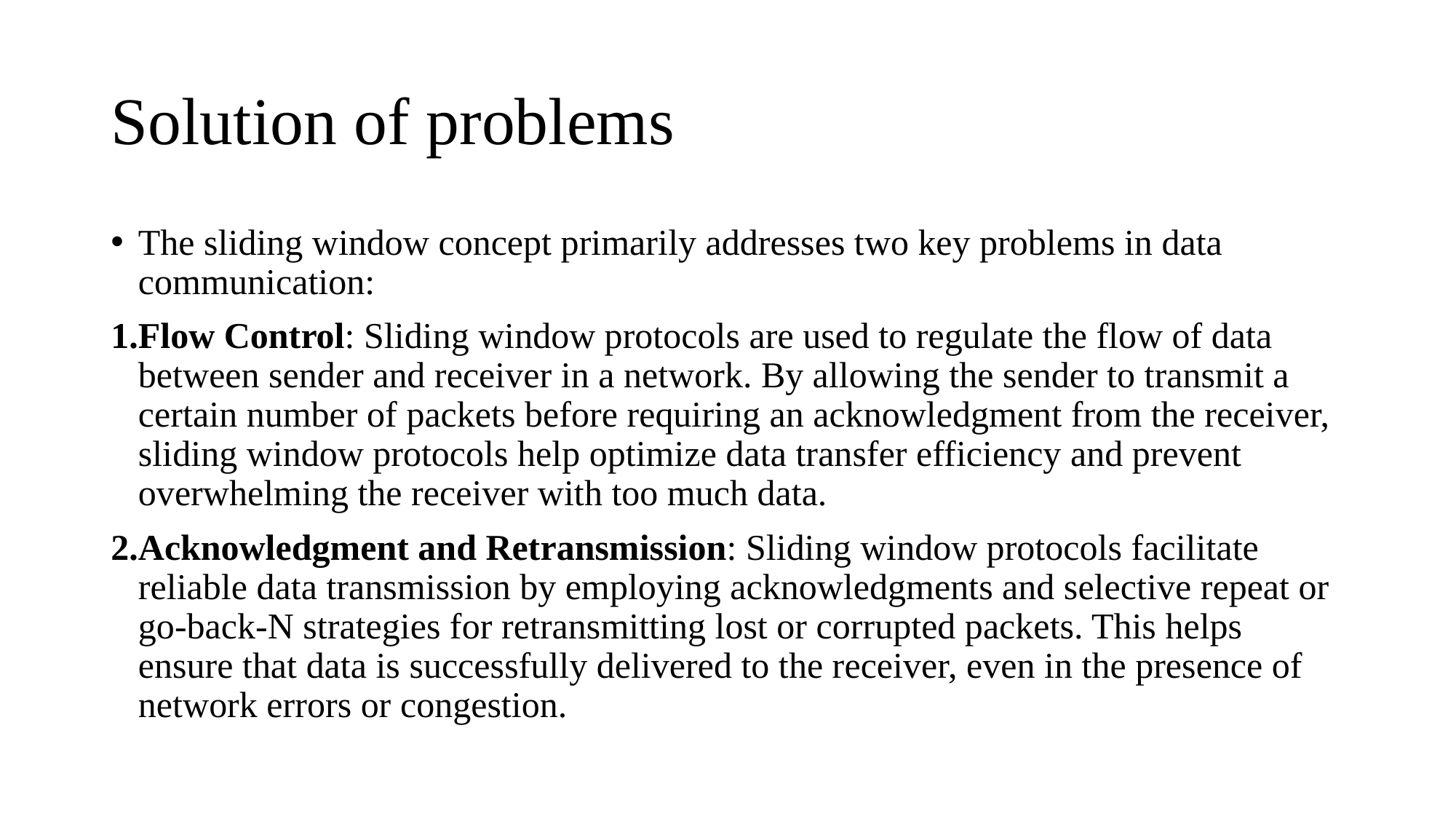

# Solution of problems
The sliding window concept primarily addresses two key problems in data communication:
Flow Control: Sliding window protocols are used to regulate the flow of data between sender and receiver in a network. By allowing the sender to transmit a certain number of packets before requiring an acknowledgment from the receiver, sliding window protocols help optimize data transfer efficiency and prevent overwhelming the receiver with too much data.
Acknowledgment and Retransmission: Sliding window protocols facilitate reliable data transmission by employing acknowledgments and selective repeat or go-back-N strategies for retransmitting lost or corrupted packets. This helps ensure that data is successfully delivered to the receiver, even in the presence of network errors or congestion.